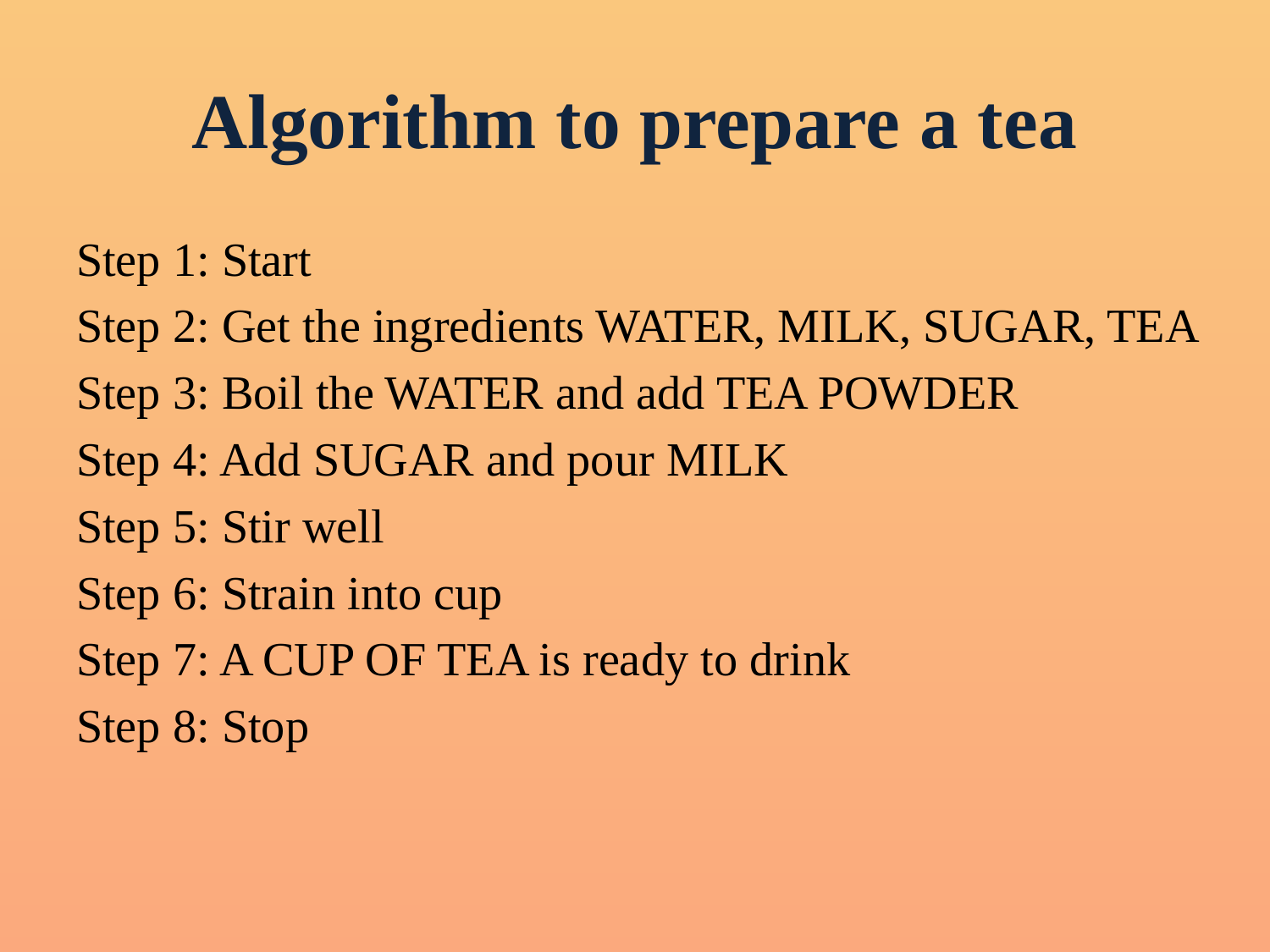

# Algorithm to prepare a tea
Step 1: Start
Step 2: Get the ingredients WATER, MILK, SUGAR, TEA
Step 3: Boil the WATER and add TEA POWDER
Step 4: Add SUGAR and pour MILK
Step 5: Stir well
Step 6: Strain into cup
Step 7: A CUP OF TEA is ready to drink
Step 8: Stop